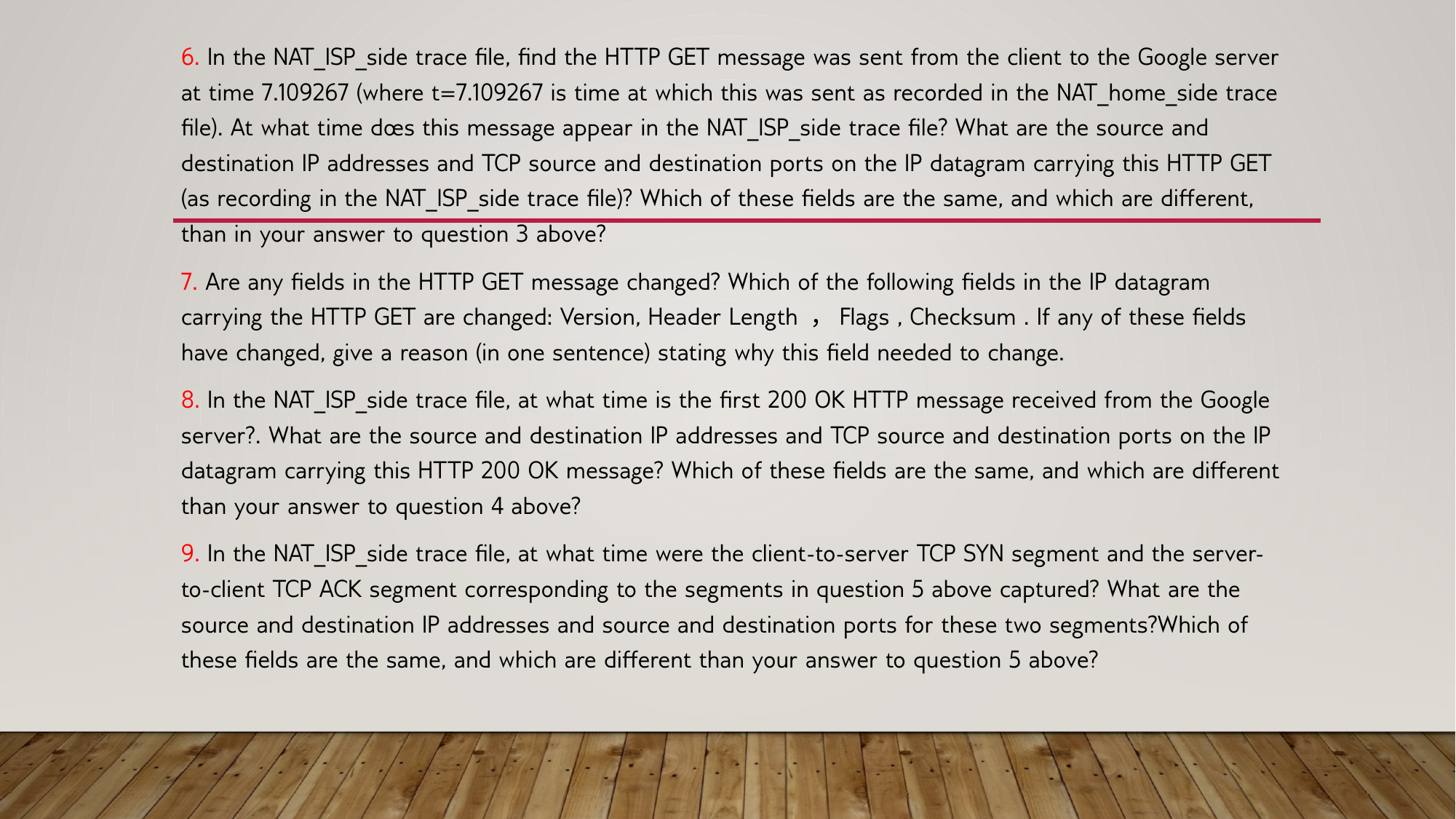

6. In the NAT_ISP_side trace file, find the HTTP GET message was sent from the client to the Google server at time 7.109267 (where t=7.109267 is time at which this was sent as recorded in the NAT_home_side trace file). At what time does this message appear in the NAT_ISP_side trace file? What are the source and destination IP addresses and TCP source and destination ports on the IP datagram carrying this HTTP GET (as recording in the NAT_ISP_side trace file)? Which of these fields are the same, and which are different, than in your answer to question 3 above?
7. Are any fields in the HTTP GET message changed? Which of the following fields in the IP datagram carrying the HTTP GET are changed: Version, Header Length ，Flags , Checksum . If any of these fields have changed, give a reason (in one sentence) stating why this field needed to change.
8. In the NAT_ISP_side trace file, at what time is the first 200 OK HTTP message received from the Google server?. What are the source and destination IP addresses and TCP source and destination ports on the IP datagram carrying this HTTP 200 OK message? Which of these fields are the same, and which are different than your answer to question 4 above?
9. In the NAT_ISP_side trace file, at what time were the client-to-server TCP SYN segment and the server-to-client TCP ACK segment corresponding to the segments in question 5 above captured? What are the source and destination IP addresses and source and destination ports for these two segments?Which of these fields are the same, and which are different than your answer to question 5 above?